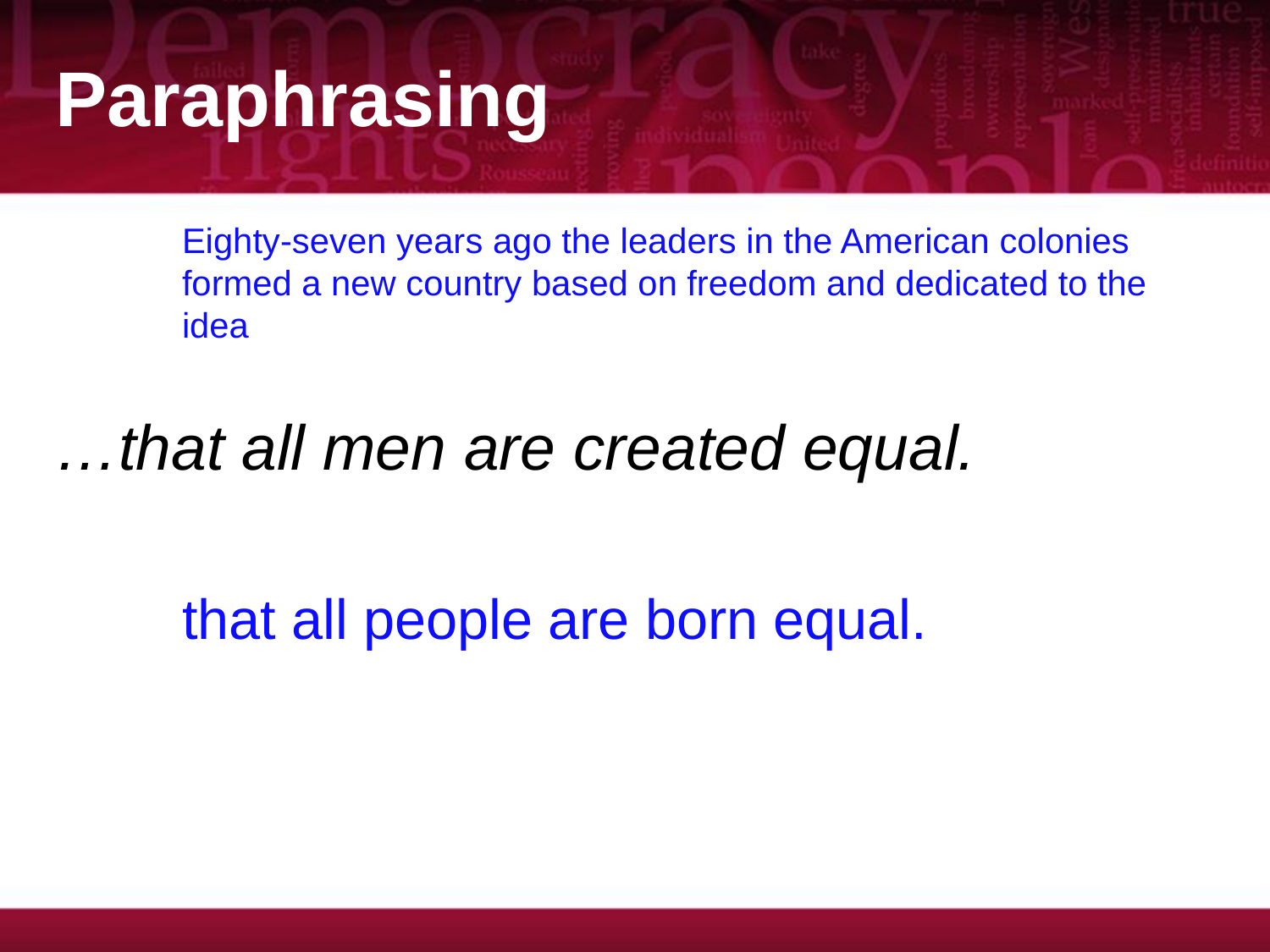

# Paraphrasing
Eighty-seven years ago the leaders in the American colonies formed a new country based on freedom and dedicated to the idea

…that all men are created equal.

that all people are born equal.